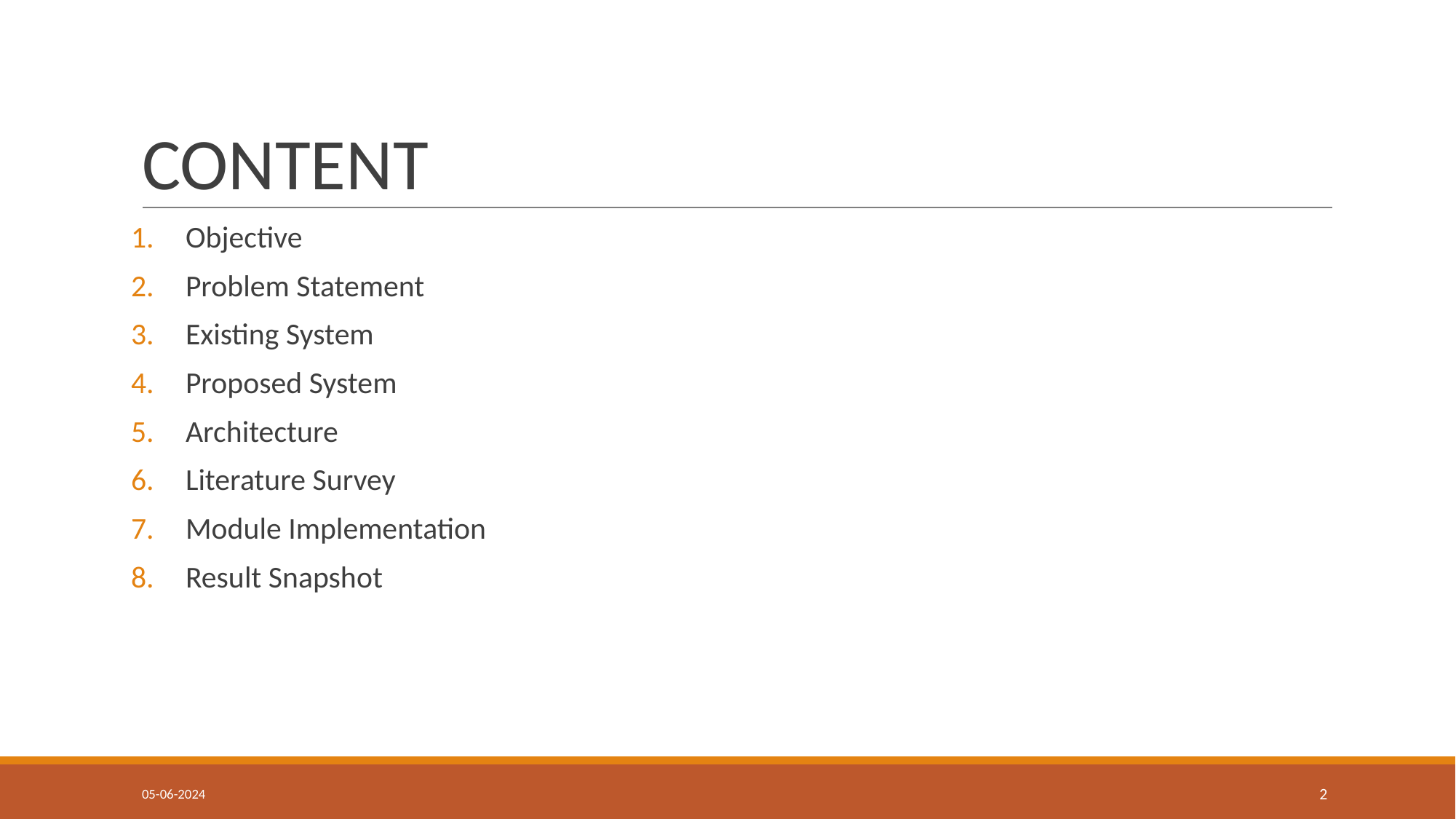

# CONTENT
Objective
Problem Statement
Existing System
Proposed System
Architecture
Literature Survey
Module Implementation
Result Snapshot
05-06-2024
2